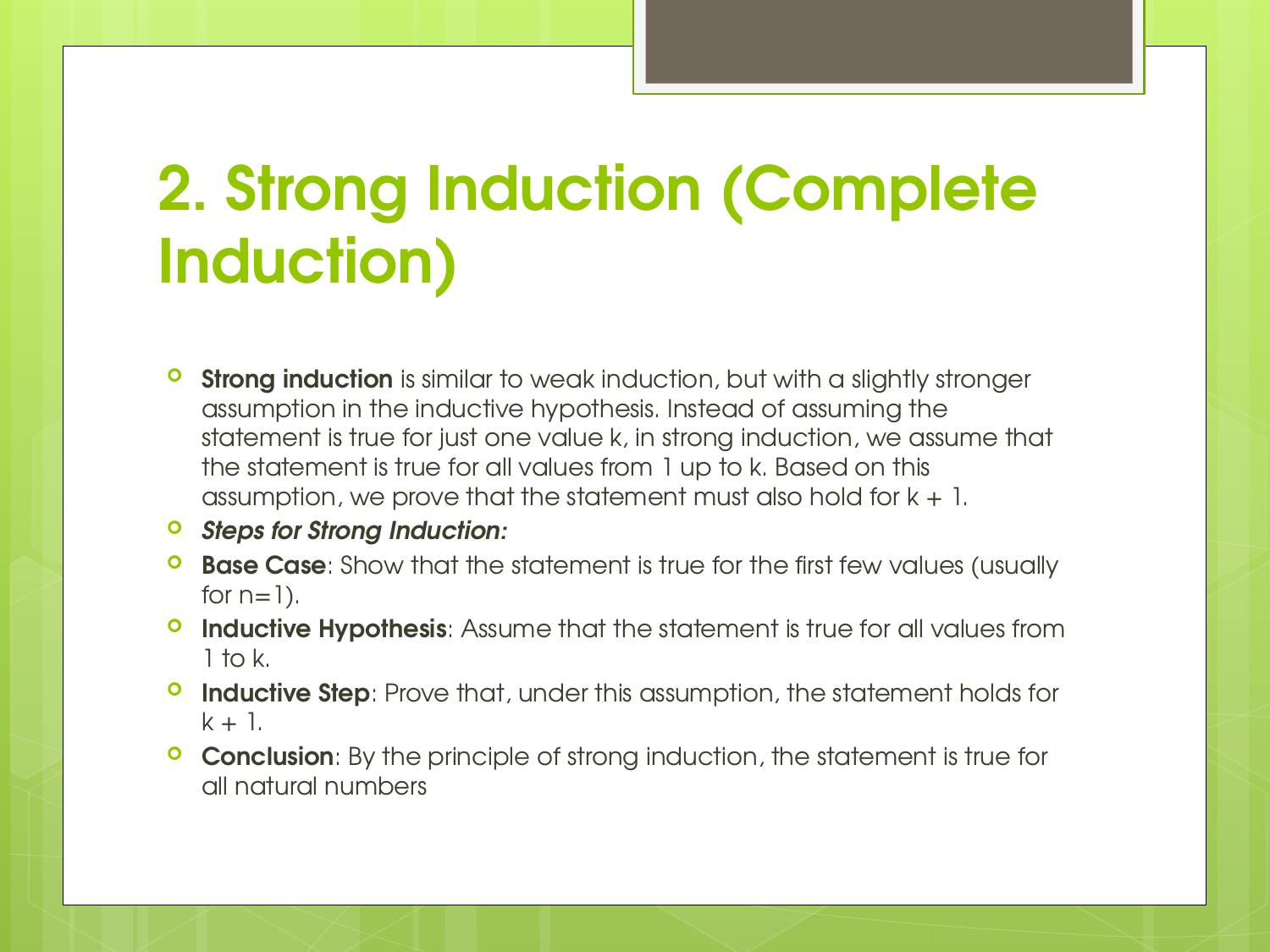

# 2. Strong Induction (Complete Induction)

Strong induction is similar to weak induction, but with a slightly stronger assumption in the inductive hypothesis. Instead of assuming the statement is true for just one value k, in strong induction, we assume that the statement is true for all values from 1 up to k. Based on this assumption, we prove that the statement must also hold for k + 1.
Steps for Strong Induction:
Base Case: Show that the statement is true for the first few values (usually for n=1).
Inductive Hypothesis: Assume that the statement is true for all values from 1 to k.
Inductive Step: Prove that, under this assumption, the statement holds for k + 1.
Conclusion: By the principle of strong induction, the statement is true for all natural numbers